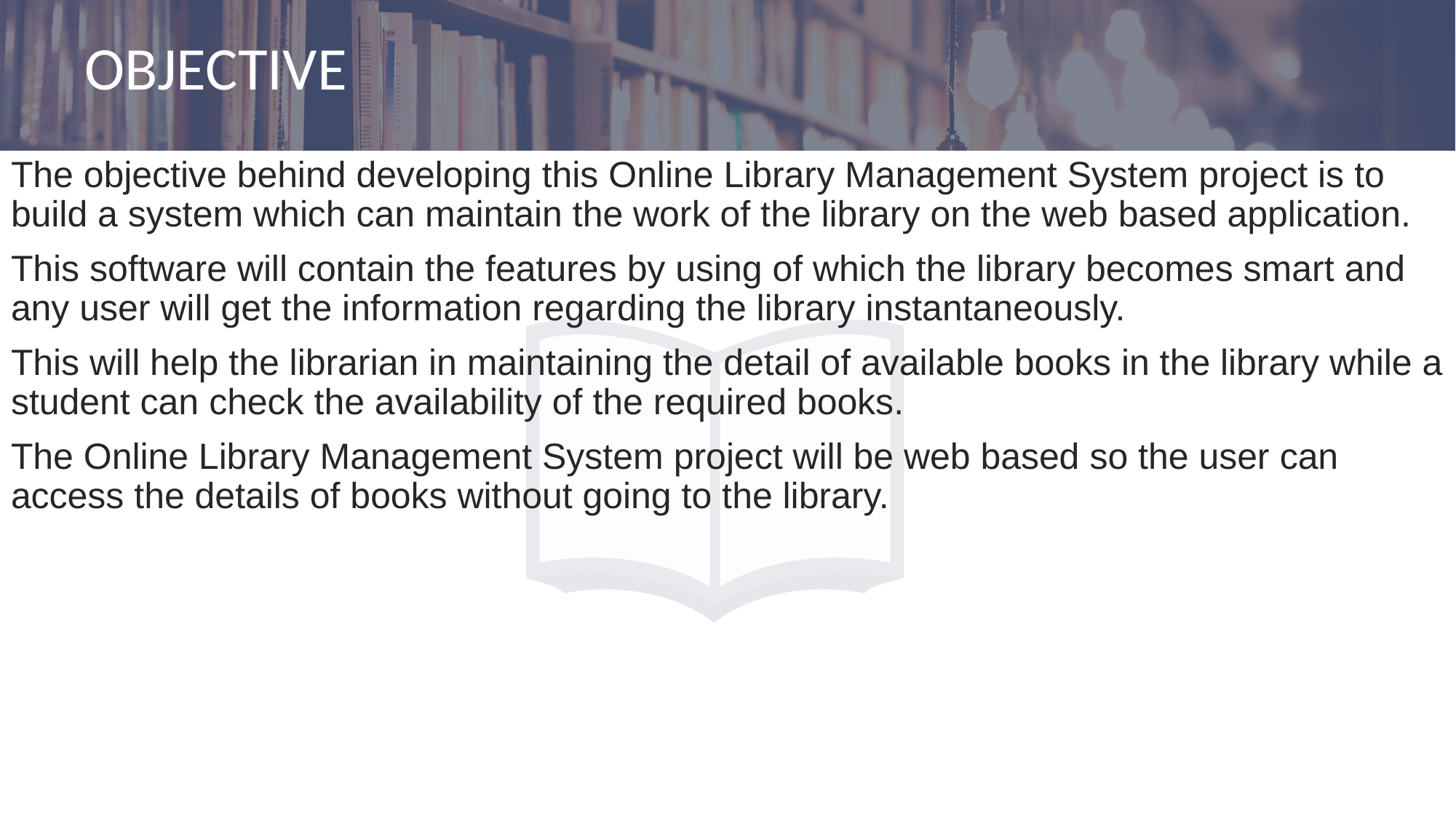

# OBJECTIVE
The objective behind developing this Online Library Management System project is to build a system which can maintain the work of the library on the web based application.
This software will contain the features by using of which the library becomes smart and any user will get the information regarding the library instantaneously.
This will help the librarian in maintaining the detail of available books in the library while a student can check the availability of the required books.
The Online Library Management System project will be web based so the user can access the details of books without going to the library.